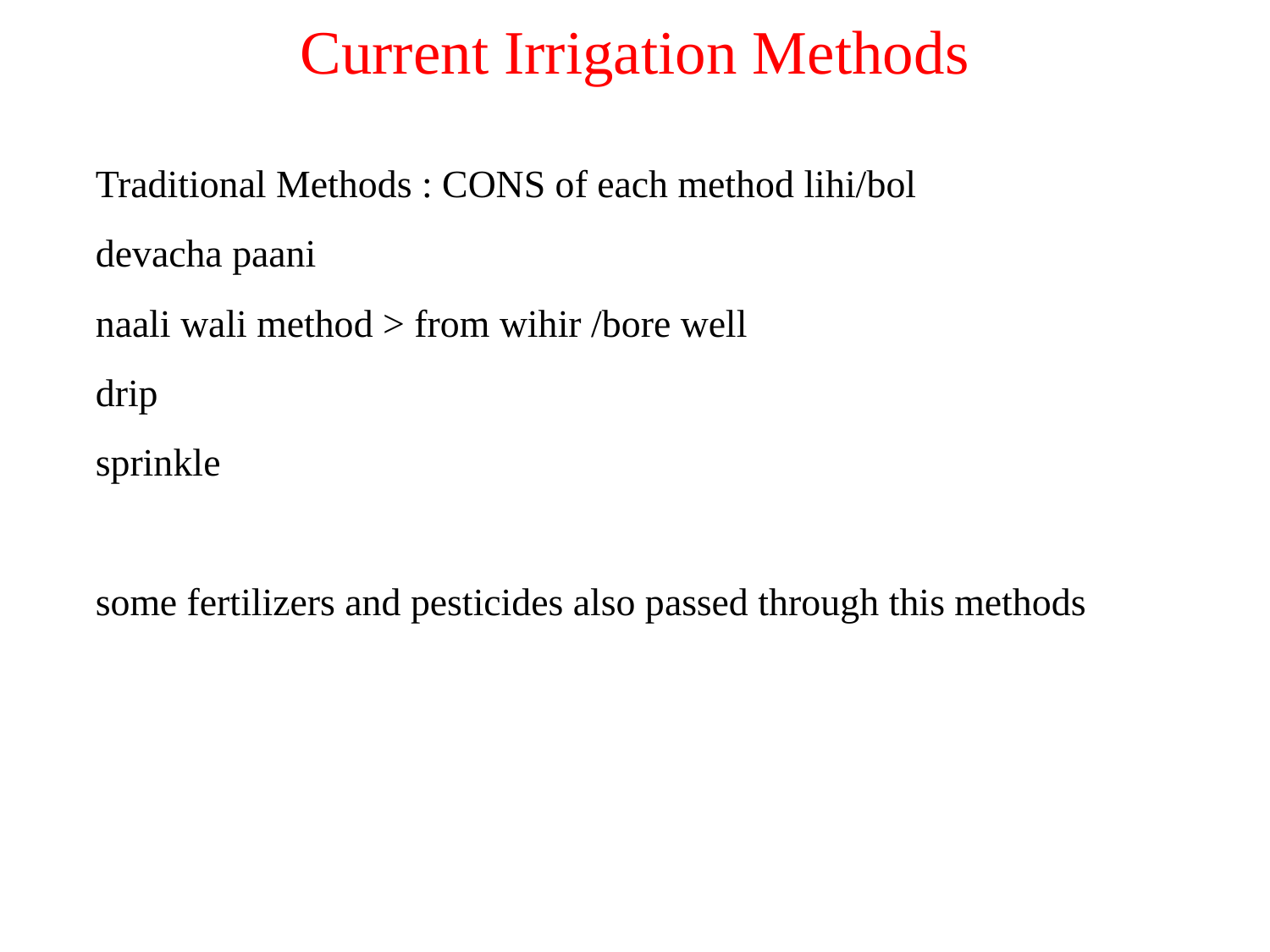

# Current Irrigation Methods
Traditional Methods : CONS of each method lihi/bol
devacha paani
naali wali method > from wihir /bore well
drip
sprinkle

some fertilizers and pesticides also passed through this methods